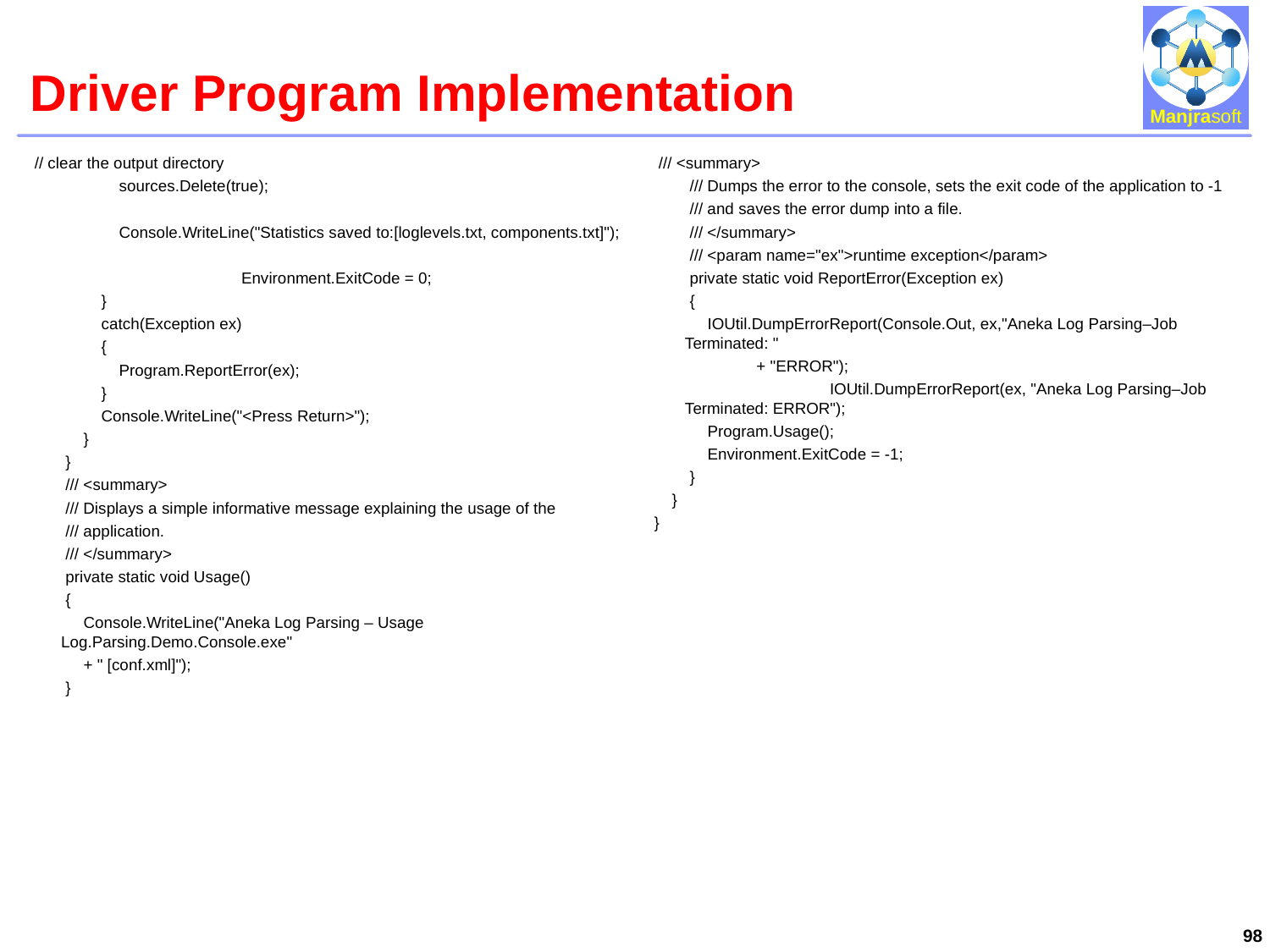

# Driver Program Implementation
 // clear the output directory
                    sources.Delete(true);

                    Console.WriteLine("Statistics saved to:[loglevels.txt, components.txt]");

		            Environment.ExitCode = 0;
                }
                catch(Exception ex)
                {
                    Program.ReportError(ex);
                }
                Console.WriteLine("<Press Return>");
            }
        }
        /// <summary>
        /// Displays a simple informative message explaining the usage of the
        /// application.
        /// </summary>
        private static void Usage()
        {
            Console.WriteLine("Aneka Log Parsing – Usage Log.Parsing.Demo.Console.exe"
            + " [conf.xml]");
        }
 /// <summary>
        /// Dumps the error to the console, sets the exit code of the application to -1
        /// and saves the error dump into a file.
        /// </summary>
        /// <param name="ex">runtime exception</param>
        private static void ReportError(Exception ex)
        {
            IOUtil.DumpErrorReport(Console.Out, ex,"Aneka Log Parsing–Job Terminated: "
                       + "ERROR");
		    IOUtil.DumpErrorReport(ex, "Aneka Log Parsing–Job Terminated: ERROR");
            Program.Usage();
            Environment.ExitCode = -1;
        }
    }
}
98